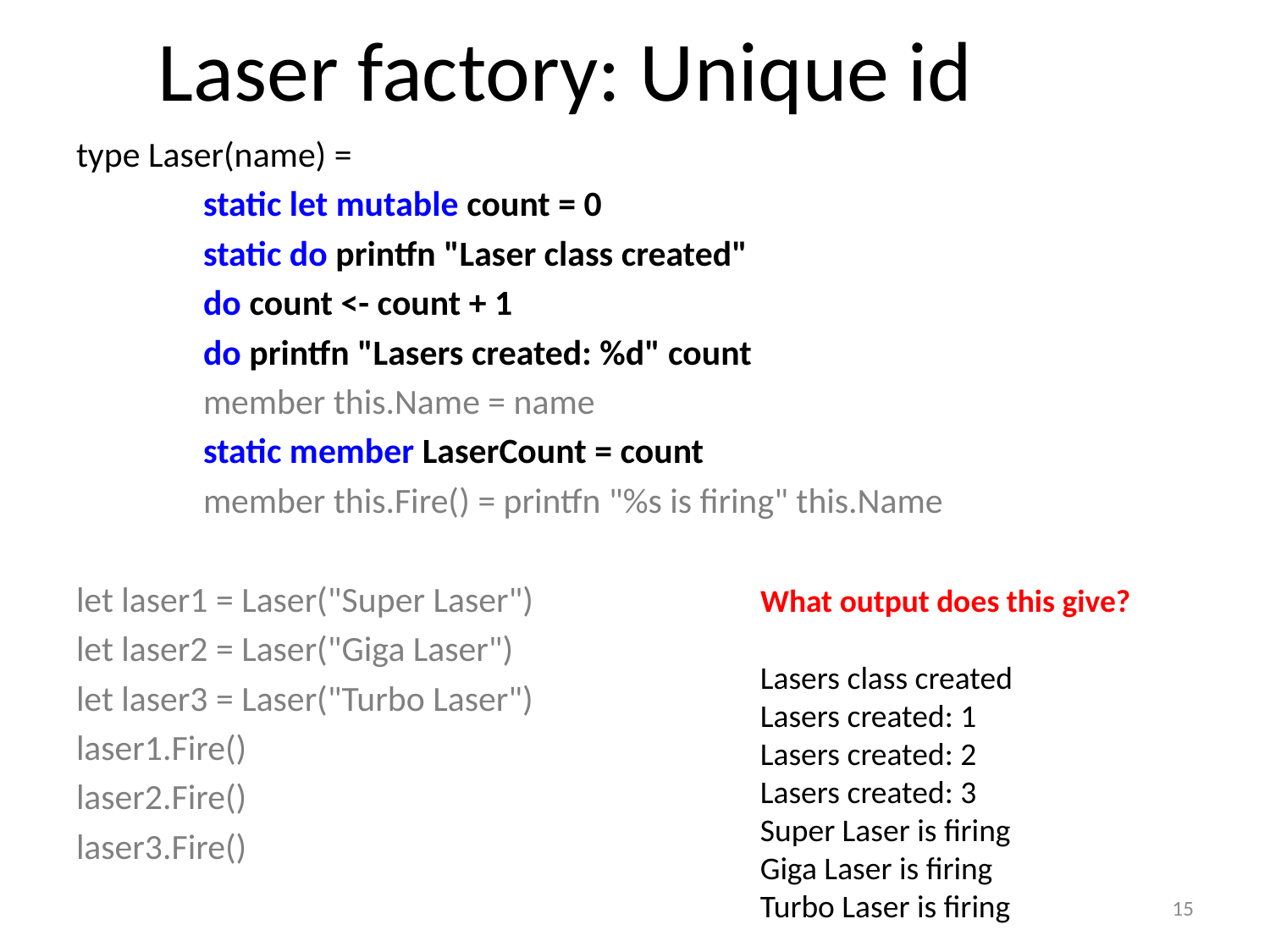

Laser factory: Unique id
type Laser(name) =
	static let mutable count = 0
	static do printfn "Laser class created"
	do count <- count + 1
	do printfn "Lasers created: %d" count
	member this.Name = name
	static member LaserCount = count
	member this.Fire() = printfn "%s is firing" this.Name

let laser1 = Laser("Super Laser")
let laser2 = Laser("Giga Laser")
let laser3 = Laser("Turbo Laser")
laser1.Fire()
laser2.Fire()
laser3.Fire()
What output does this give?
Lasers class created
Lasers created: 1
Lasers created: 2
Lasers created: 3
Super Laser is firing
Giga Laser is firing
Turbo Laser is firing
15